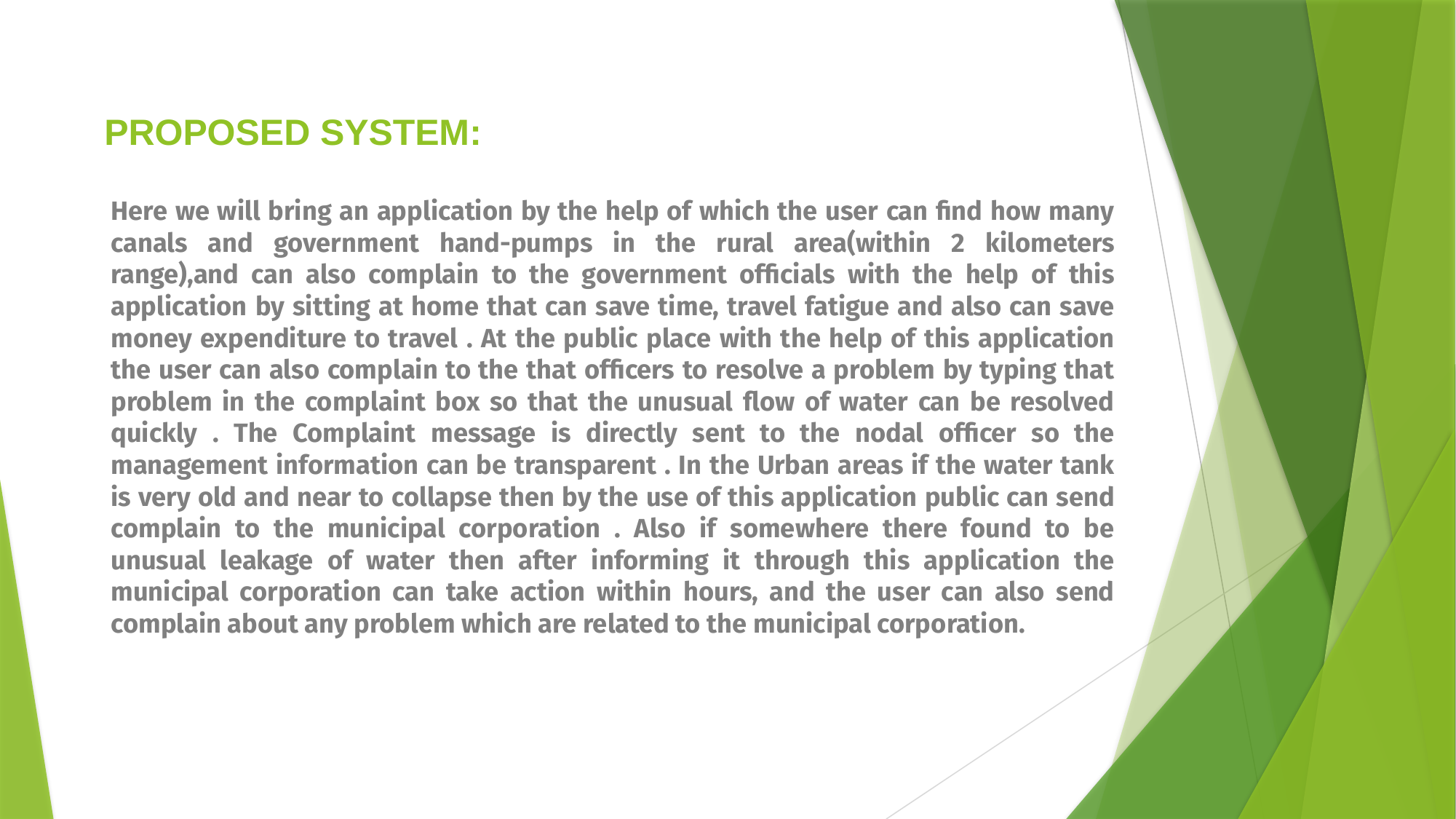

# PROPOSED SYSTEM:
Here we will bring an application by the help of which the user can find how many canals and government hand-pumps in the rural area(within 2 kilometers range),and can also complain to the government officials with the help of this application by sitting at home that can save time, travel fatigue and also can save money expenditure to travel . At the public place with the help of this application the user can also complain to the that officers to resolve a problem by typing that problem in the complaint box so that the unusual flow of water can be resolved quickly . The Complaint message is directly sent to the nodal officer so the management information can be transparent . In the Urban areas if the water tank is very old and near to collapse then by the use of this application public can send complain to the municipal corporation . Also if somewhere there found to be unusual leakage of water then after informing it through this application the municipal corporation can take action within hours, and the user can also send complain about any problem which are related to the municipal corporation.